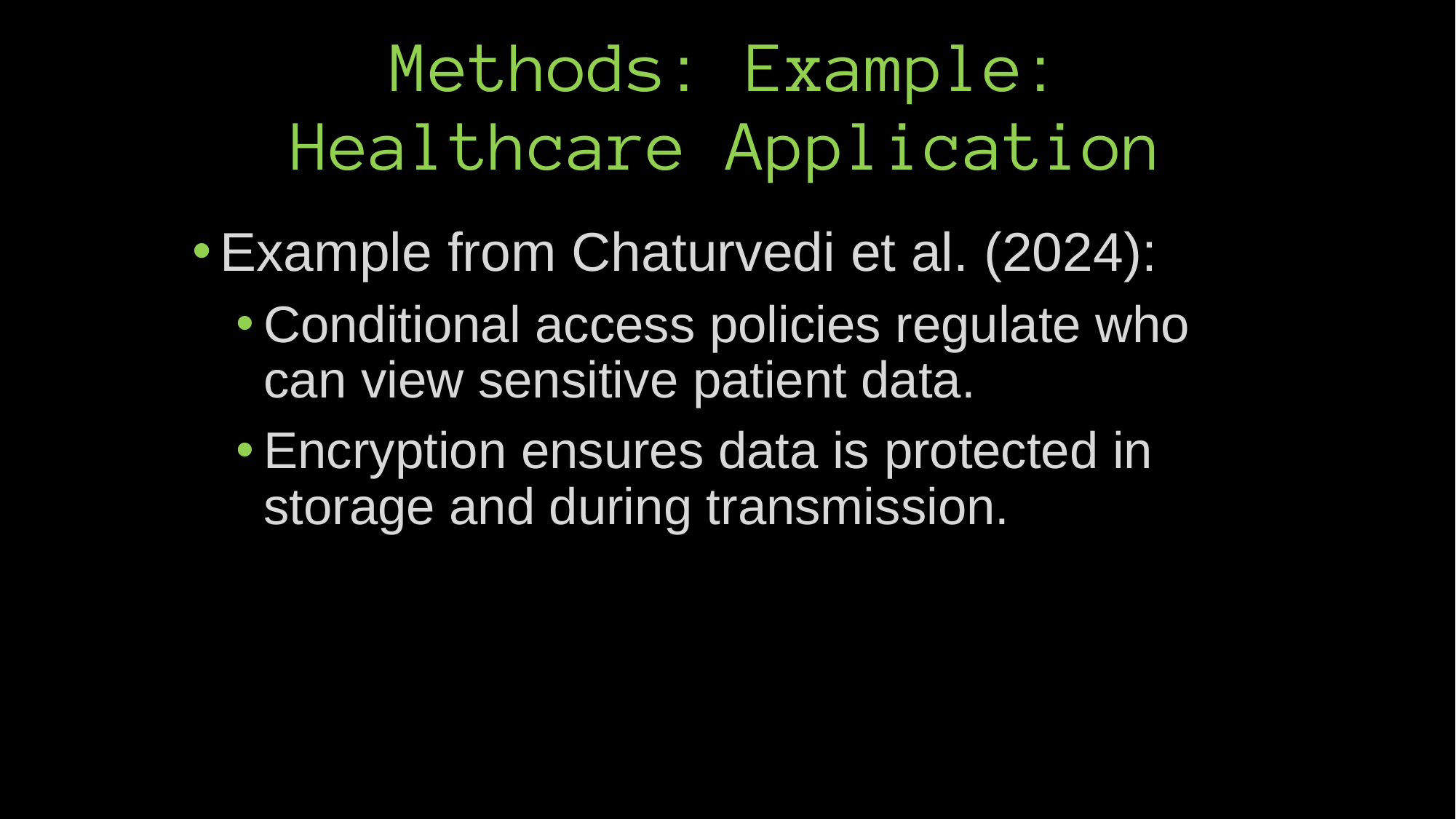

# Methods: Example: Healthcare Application
Example from Chaturvedi et al. (2024):
Conditional access policies regulate who can view sensitive patient data.
Encryption ensures data is protected in storage and during transmission.